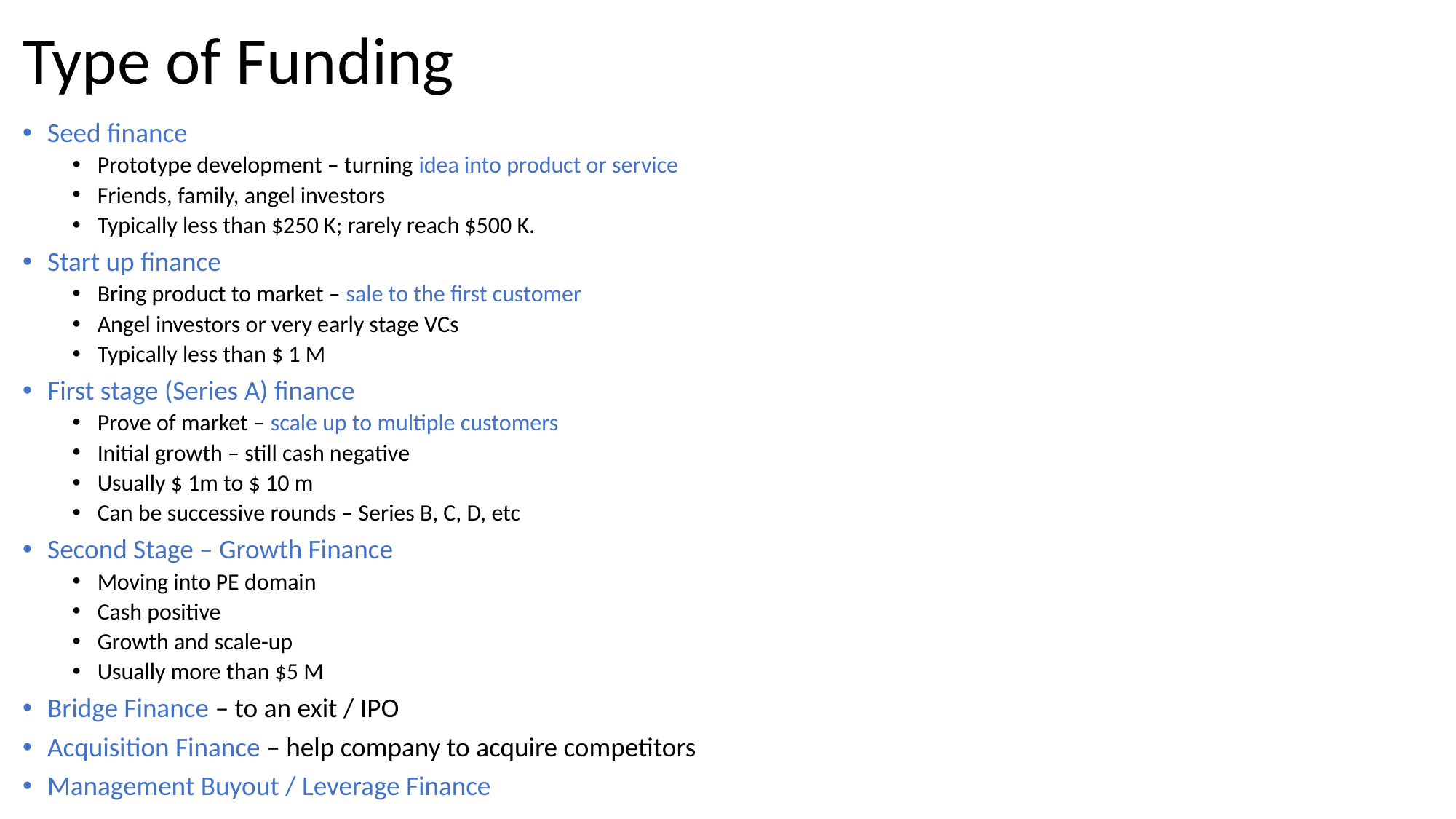

# Type of Funding
Seed finance
Prototype development – turning idea into product or service
Friends, family, angel investors
Typically less than $250 K; rarely reach $500 K.
Start up finance
Bring product to market – sale to the first customer
Angel investors or very early stage VCs
Typically less than $ 1 M
First stage (Series A) finance
Prove of market – scale up to multiple customers
Initial growth – still cash negative
Usually $ 1m to $ 10 m
Can be successive rounds – Series B, C, D, etc
Second Stage – Growth Finance
Moving into PE domain
Cash positive
Growth and scale-up
Usually more than $5 M
Bridge Finance – to an exit / IPO
Acquisition Finance – help company to acquire competitors
Management Buyout / Leverage Finance